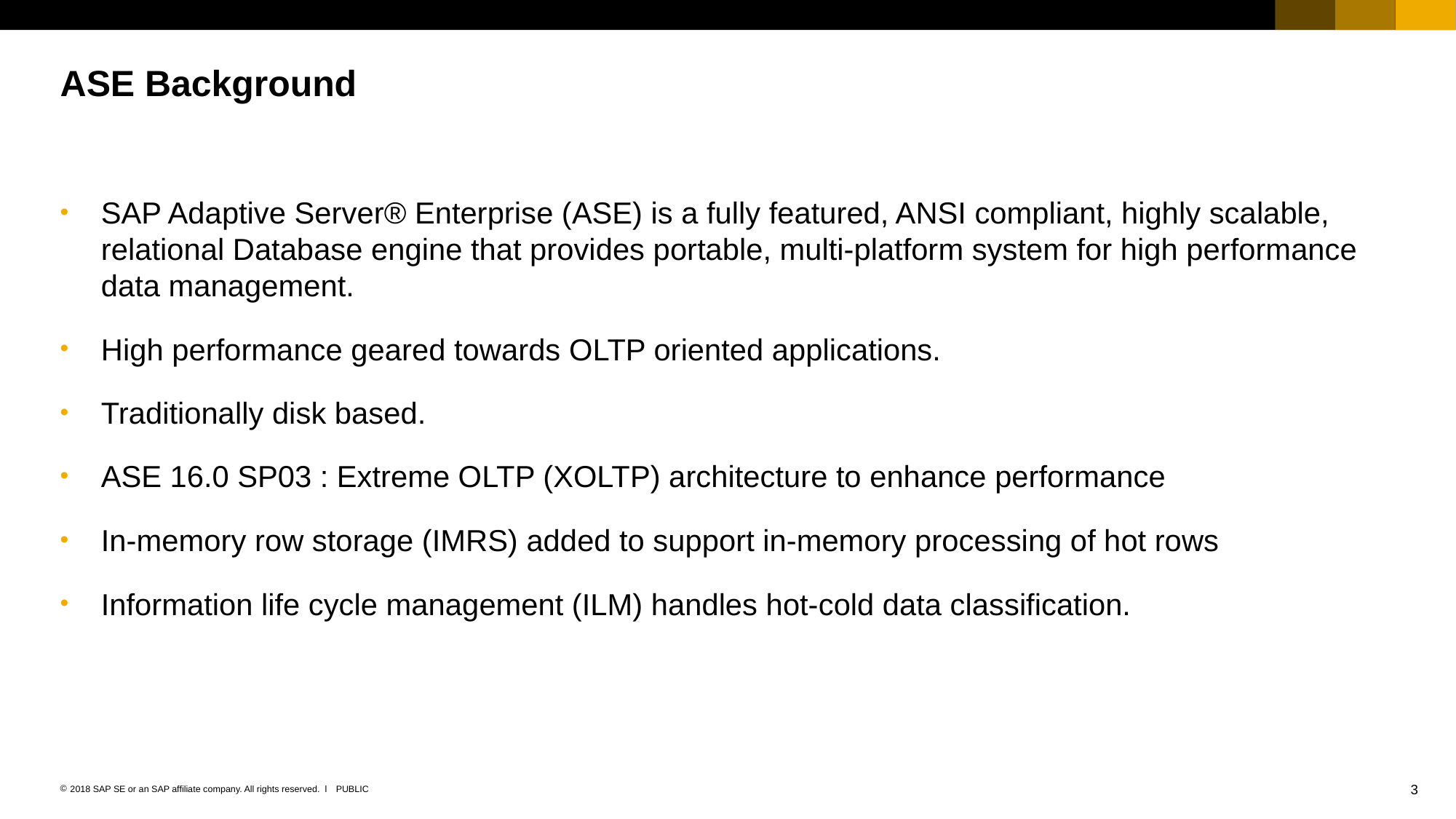

# ASE Background
SAP Adaptive Server® Enterprise (ASE) is a fully featured, ANSI compliant, highly scalable, relational Database engine that provides portable, multi-platform system for high performance data management.
High performance geared towards OLTP oriented applications.
Traditionally disk based.
ASE 16.0 SP03 : Extreme OLTP (XOLTP) architecture to enhance performance
In-memory row storage (IMRS) added to support in-memory processing of hot rows
Information life cycle management (ILM) handles hot-cold data classification.